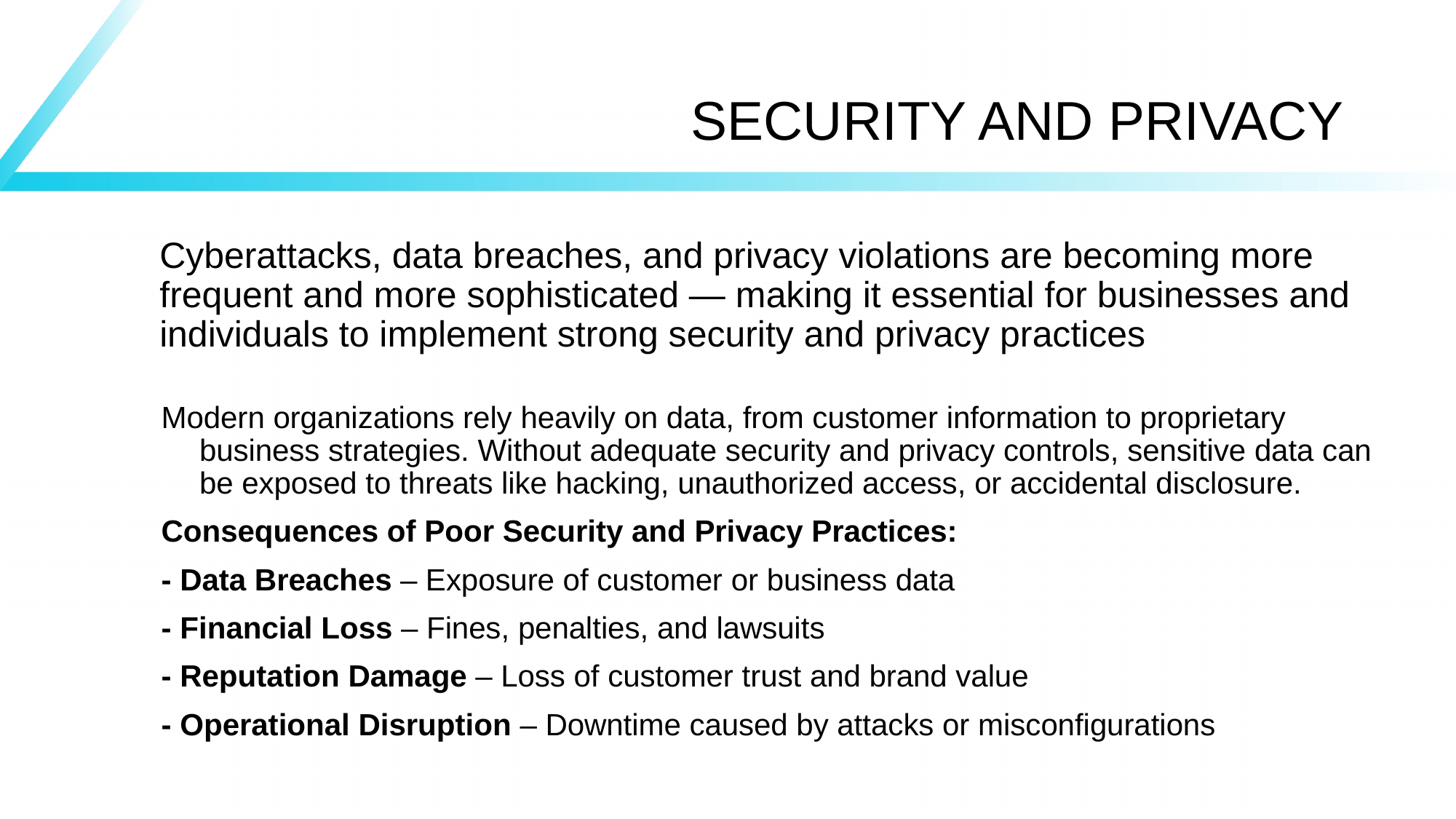

# SECURITY AND PRIVACY
Cyberattacks, data breaches, and privacy violations are becoming more frequent and more sophisticated — making it essential for businesses and individuals to implement strong security and privacy practices
Modern organizations rely heavily on data, from customer information to proprietary business strategies. Without adequate security and privacy controls, sensitive data can be exposed to threats like hacking, unauthorized access, or accidental disclosure.
Consequences of Poor Security and Privacy Practices:
- Data Breaches – Exposure of customer or business data
- Financial Loss – Fines, penalties, and lawsuits
- Reputation Damage – Loss of customer trust and brand value
- Operational Disruption – Downtime caused by attacks or misconfigurations